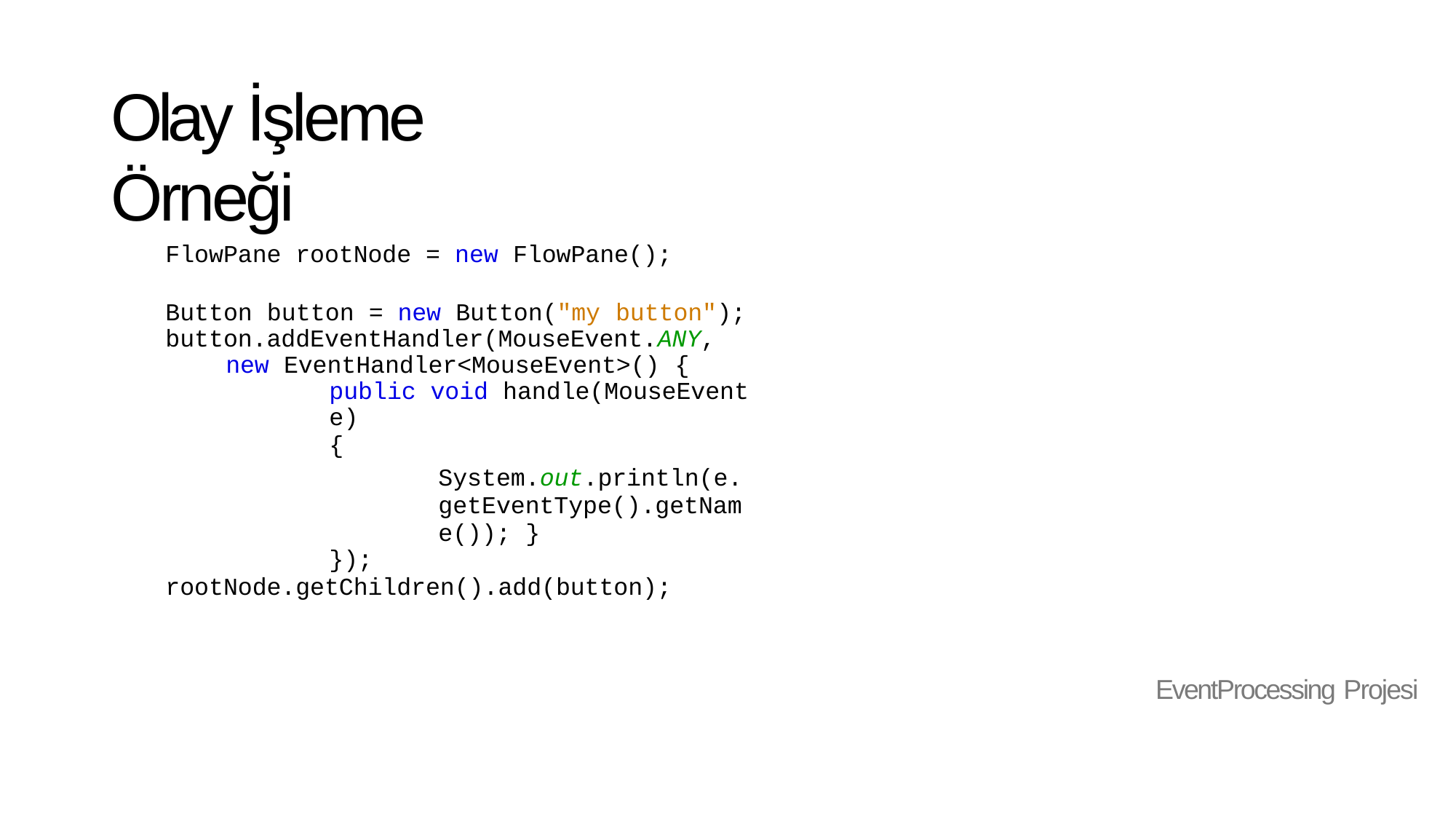

# Olay İşleme Örneği
FlowPane rootNode = new FlowPane();

Button button = new Button("my button");
button.addEventHandler(MouseEvent.ANY,
new EventHandler<MouseEvent>() {
public void handle(MouseEvent e)
{
System.out.println(e.getEventType().getName()); }
});
rootNode.getChildren().add(button);

EventProcessing Projesi